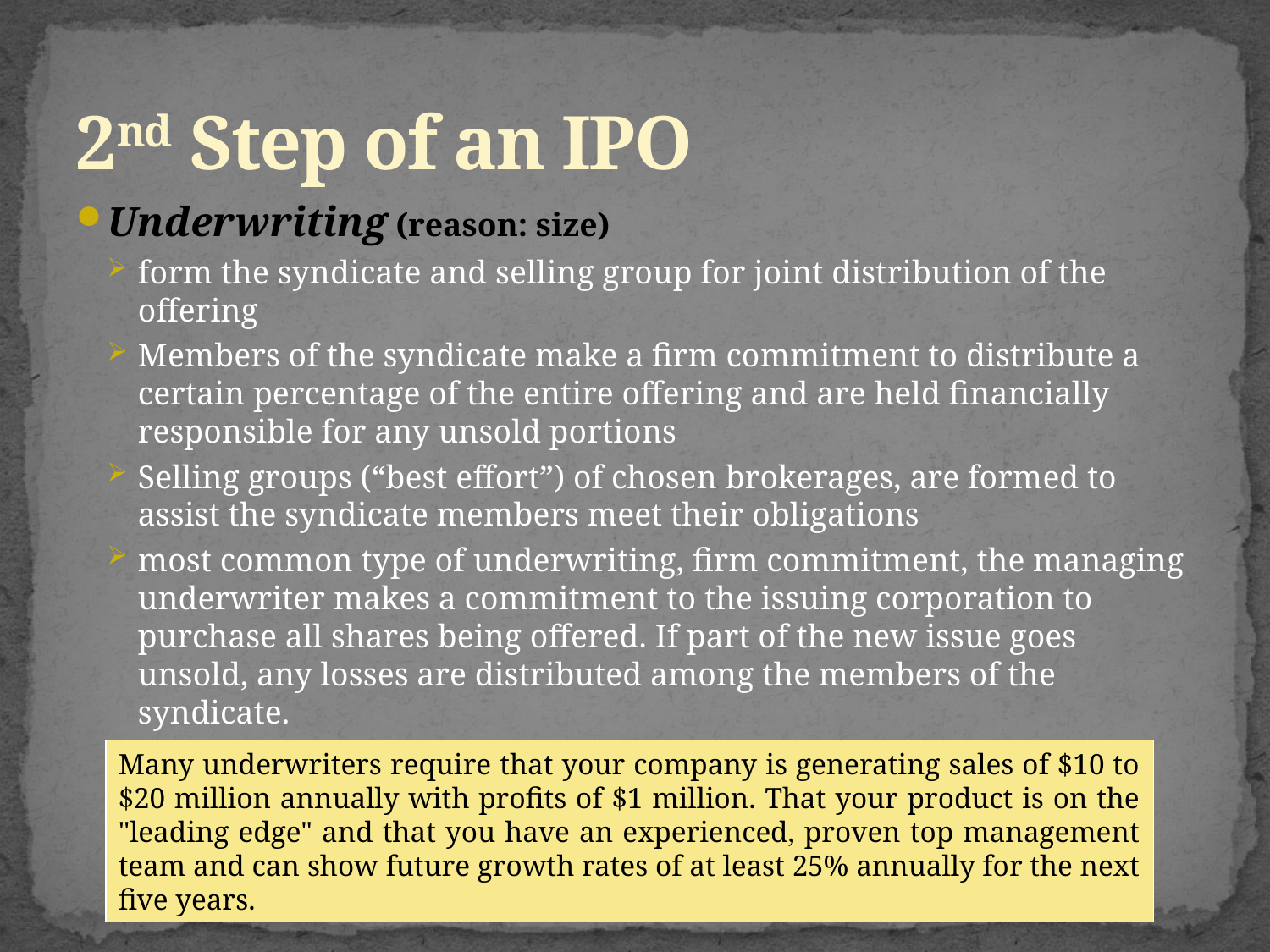

# 2nd Step of an IPO
Underwriting (reason: size)
form the syndicate and selling group for joint distribution of the offering
Members of the syndicate make a firm commitment to distribute a certain percentage of the entire offering and are held financially responsible for any unsold portions
Selling groups (“best effort”) of chosen brokerages, are formed to assist the syndicate members meet their obligations
most common type of underwriting, firm commitment, the managing underwriter makes a commitment to the issuing corporation to purchase all shares being offered. If part of the new issue goes unsold, any losses are distributed among the members of the syndicate.

Many underwriters require that your company is generating sales of $10 to $20 million annually with profits of $1 million. That your product is on the "leading edge" and that you have an experienced, proven top management team and can show future growth rates of at least 25% annually for the next five years.